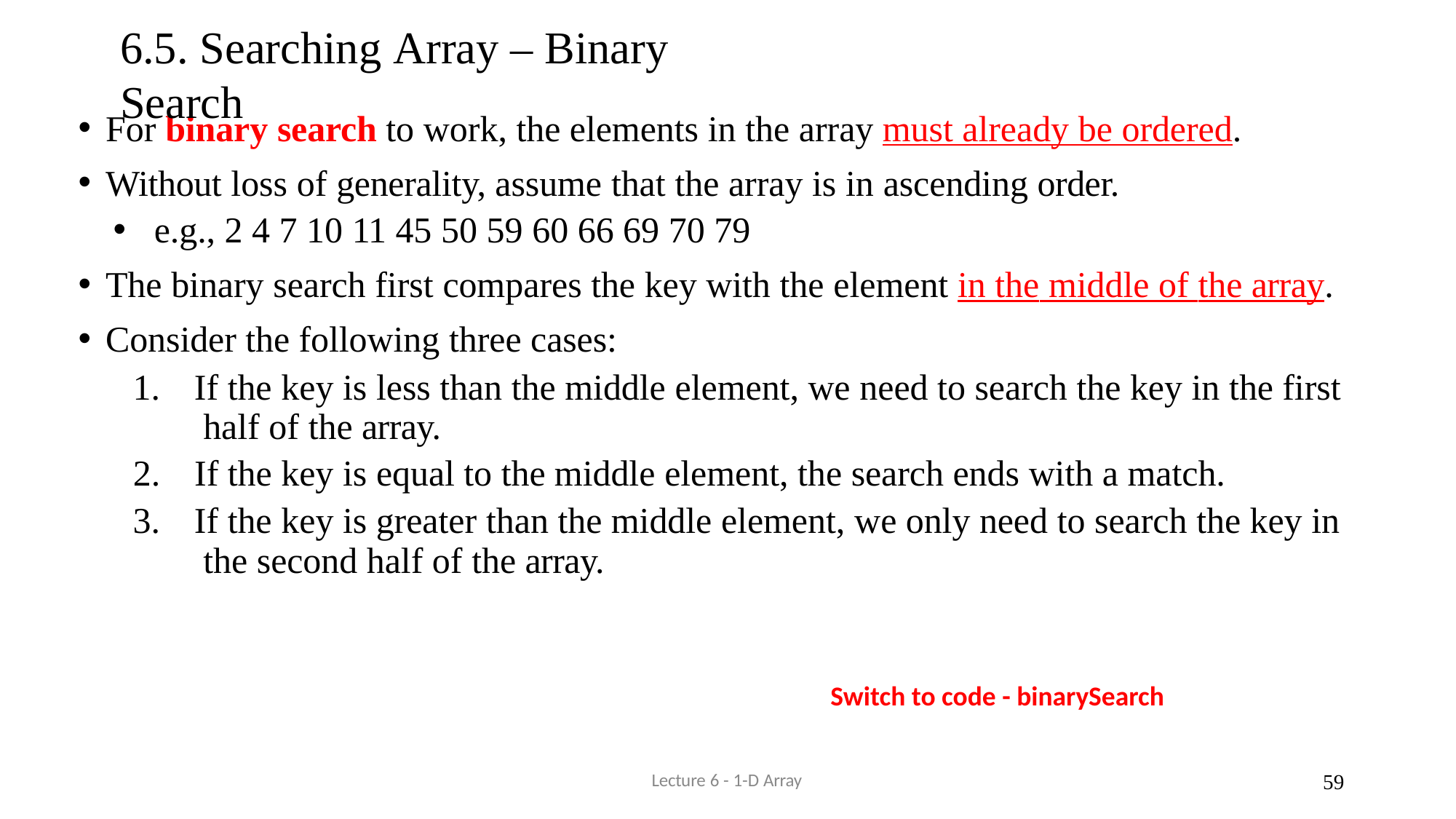

# 6.5. Searching Array – Binary Search
For binary search to work, the elements in the array must already be ordered.
Without loss of generality, assume that the array is in ascending order.
e.g., 2 4 7 10 11 45 50 59 60 66 69 70 79
The binary search first compares the key with the element in the middle of the array.
Consider the following three cases:
If the key is less than the middle element, we need to search the key in the first  half of the array.
If the key is equal to the middle element, the search ends with a match.
If the key is greater than the middle element, we only need to search the key in  the second half of the array.
Switch to code - binarySearch
Lecture 6 - 1-D Array
59